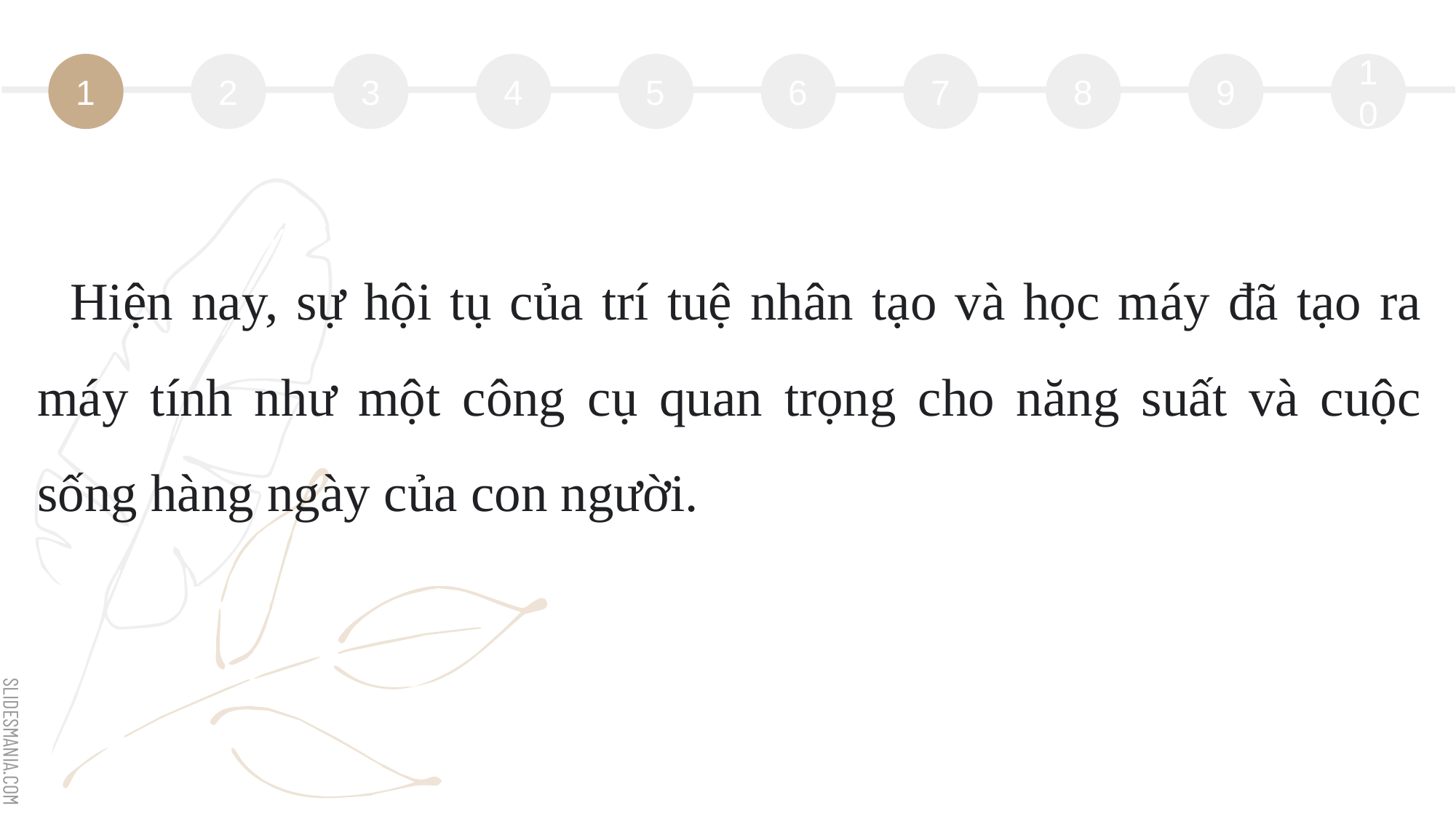

1
2
3
4
5
6
7
8
9
10

Hiện nay, sự hội tụ của trí tuệ nhân tạo và học máy đã tạo ra máy tính như một công cụ quan trọng cho năng suất và cuộc sống hàng ngày của con người.